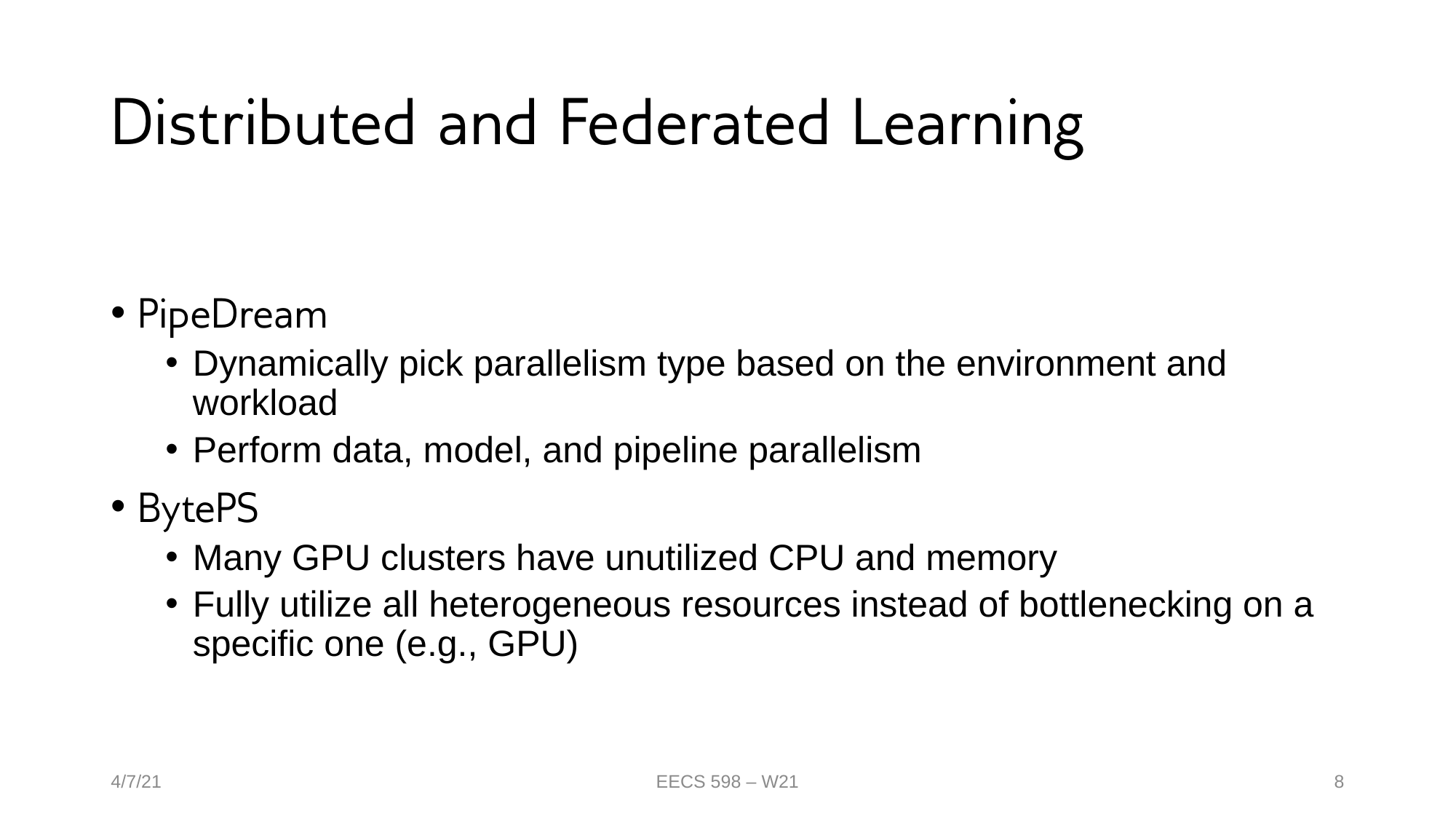

# Distributed and Federated Learning
PipeDream
Dynamically pick parallelism type based on the environment and workload
Perform data, model, and pipeline parallelism
BytePS
Many GPU clusters have unutilized CPU and memory
Fully utilize all heterogeneous resources instead of bottlenecking on a specific one (e.g., GPU)
4/7/21
EECS 598 – W21
8